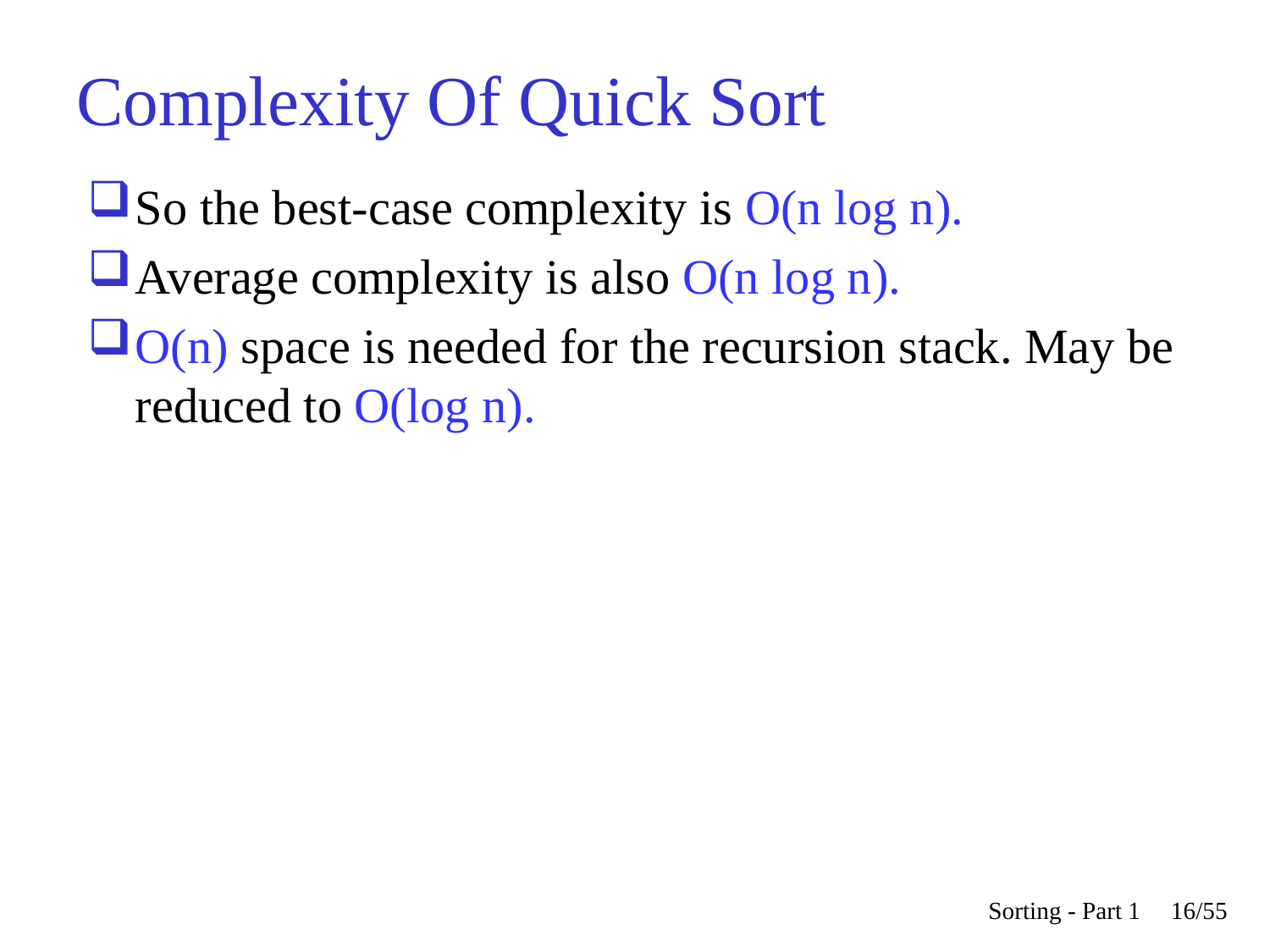

# Complexity Of Quick Sort
So the best-case complexity is O(n log n).
Average complexity is also O(n log n).
O(n) space is needed for the recursion stack. May be reduced to O(log n).
Sorting - Part 1
16/55